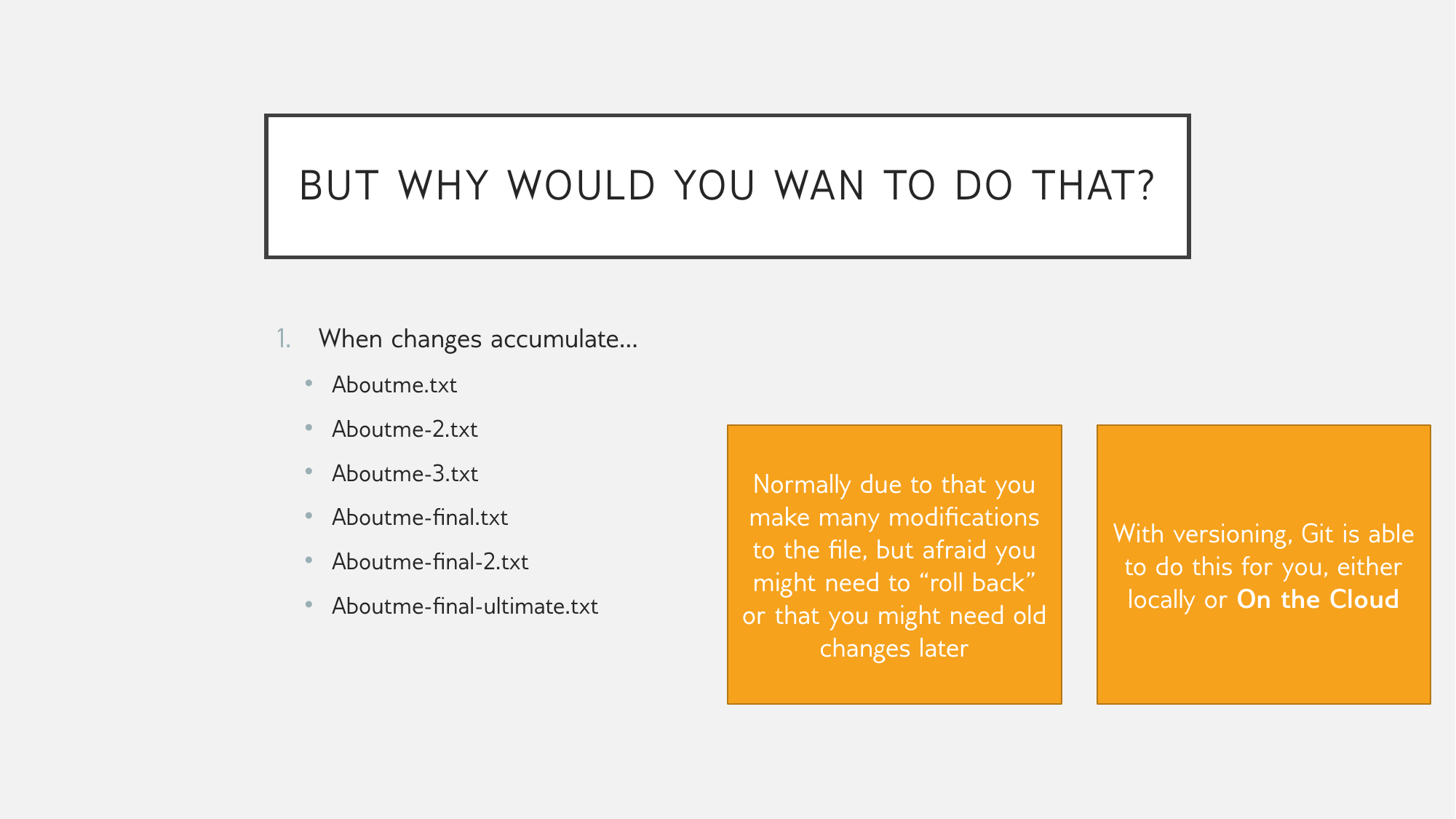

# But why would you wan to do that?
When changes accumulate…
Aboutme.txt
Aboutme-2.txt
Aboutme-3.txt
Aboutme-final.txt
Aboutme-final-2.txt
Aboutme-final-ultimate.txt
Normally due to that you make many modifications to the file, but afraid you might need to “roll back” or that you might need old changes later
With versioning, Git is able to do this for you, either locally or On the Cloud